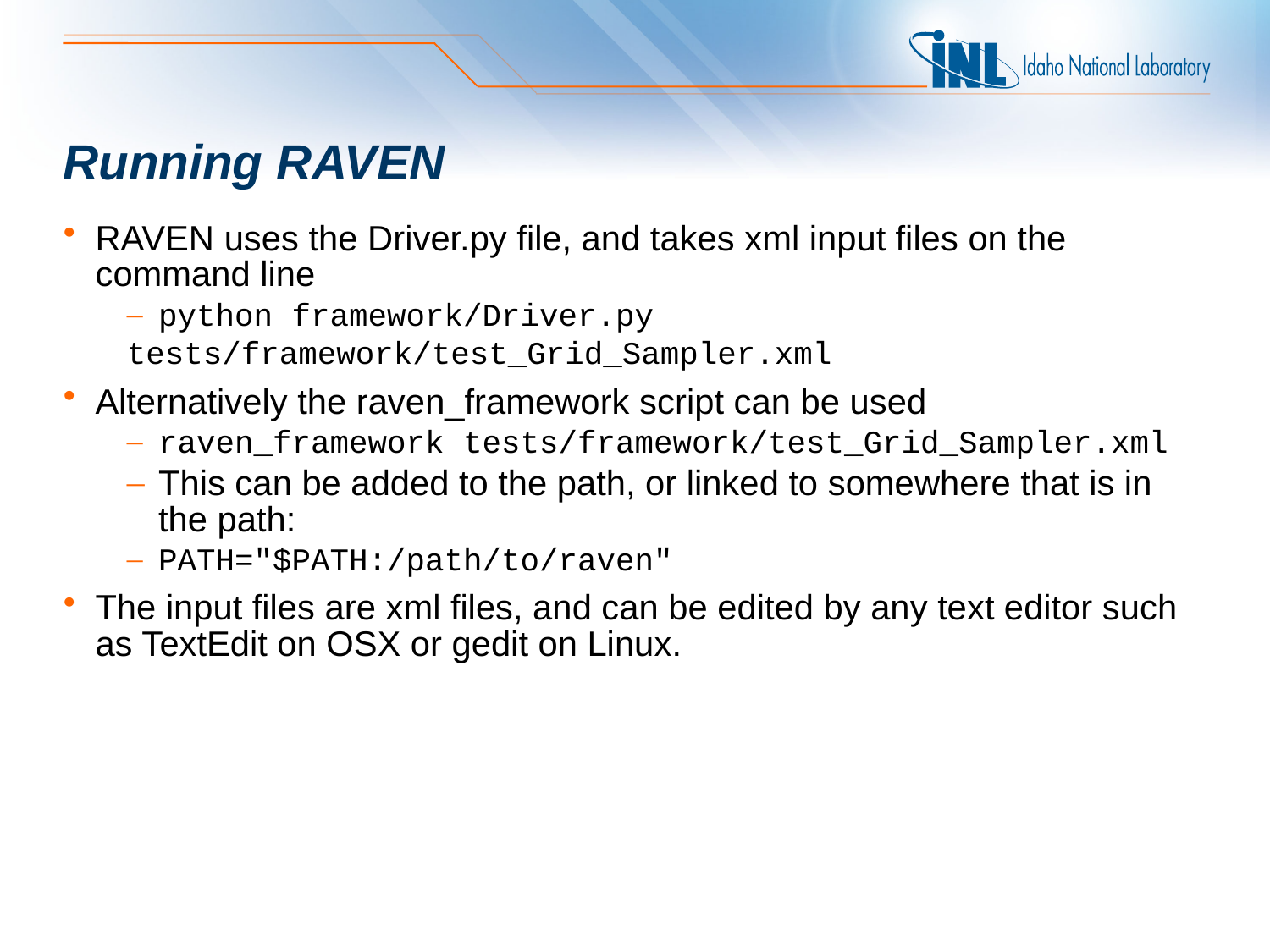

# Running RAVEN
RAVEN uses the Driver.py file, and takes xml input files on the command line
python framework/Driver.py
tests/framework/test_Grid_Sampler.xml
Alternatively the raven_framework script can be used
raven_framework tests/framework/test_Grid_Sampler.xml
This can be added to the path, or linked to somewhere that is in the path:
PATH="$PATH:/path/to/raven"
The input files are xml files, and can be edited by any text editor such as TextEdit on OSX or gedit on Linux.